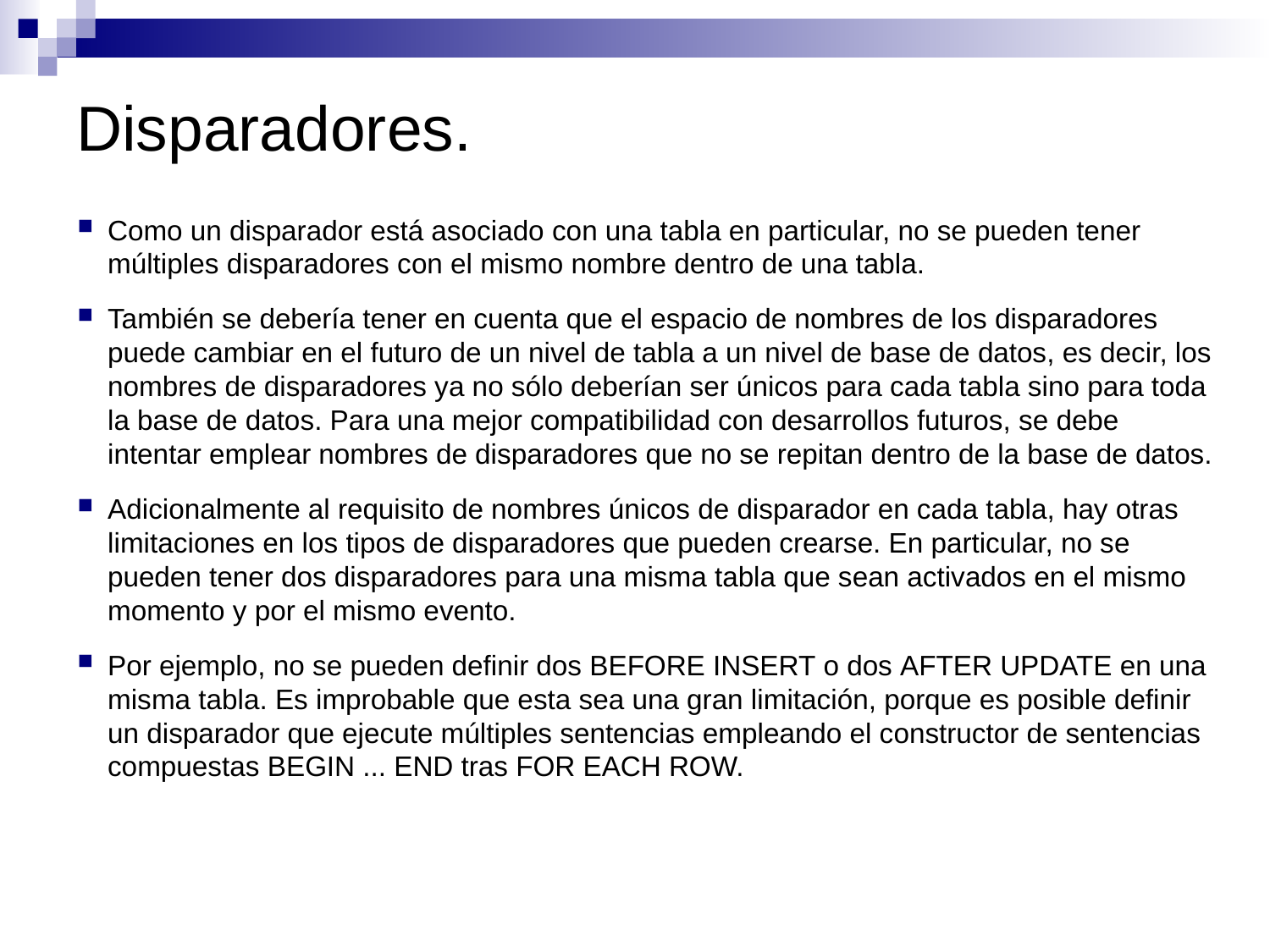

# Disparadores.
Como un disparador está asociado con una tabla en particular, no se pueden tener múltiples disparadores con el mismo nombre dentro de una tabla.
También se debería tener en cuenta que el espacio de nombres de los disparadores puede cambiar en el futuro de un nivel de tabla a un nivel de base de datos, es decir, los nombres de disparadores ya no sólo deberían ser únicos para cada tabla sino para toda la base de datos. Para una mejor compatibilidad con desarrollos futuros, se debe intentar emplear nombres de disparadores que no se repitan dentro de la base de datos.
Adicionalmente al requisito de nombres únicos de disparador en cada tabla, hay otras limitaciones en los tipos de disparadores que pueden crearse. En particular, no se pueden tener dos disparadores para una misma tabla que sean activados en el mismo momento y por el mismo evento.
Por ejemplo, no se pueden definir dos BEFORE INSERT o dos AFTER UPDATE en una misma tabla. Es improbable que esta sea una gran limitación, porque es posible definir un disparador que ejecute múltiples sentencias empleando el constructor de sentencias compuestas BEGIN ... END tras FOR EACH ROW.